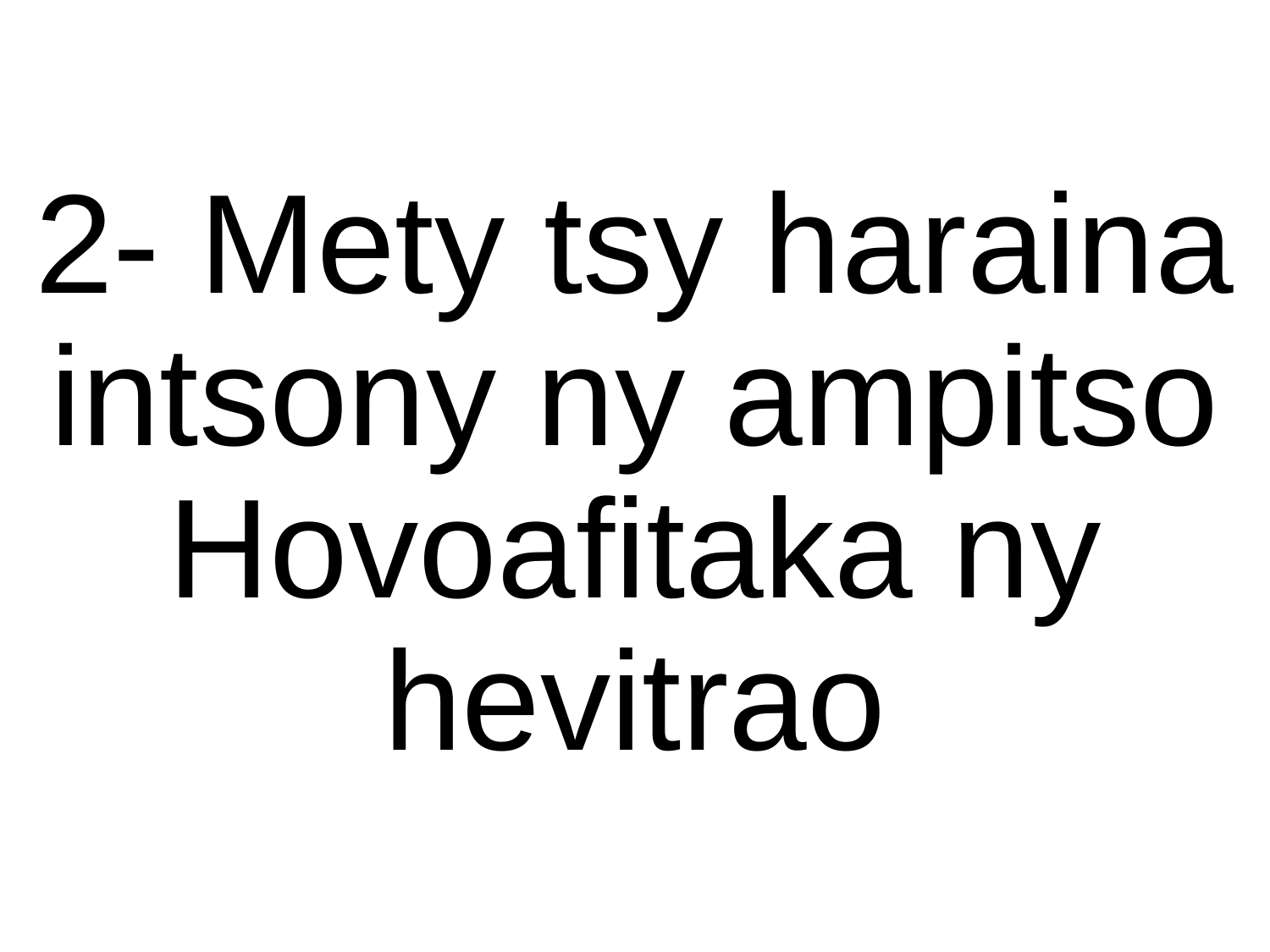

# 2- Mety tsy haraina intsony ny ampitso Hovoafitaka ny hevitrao